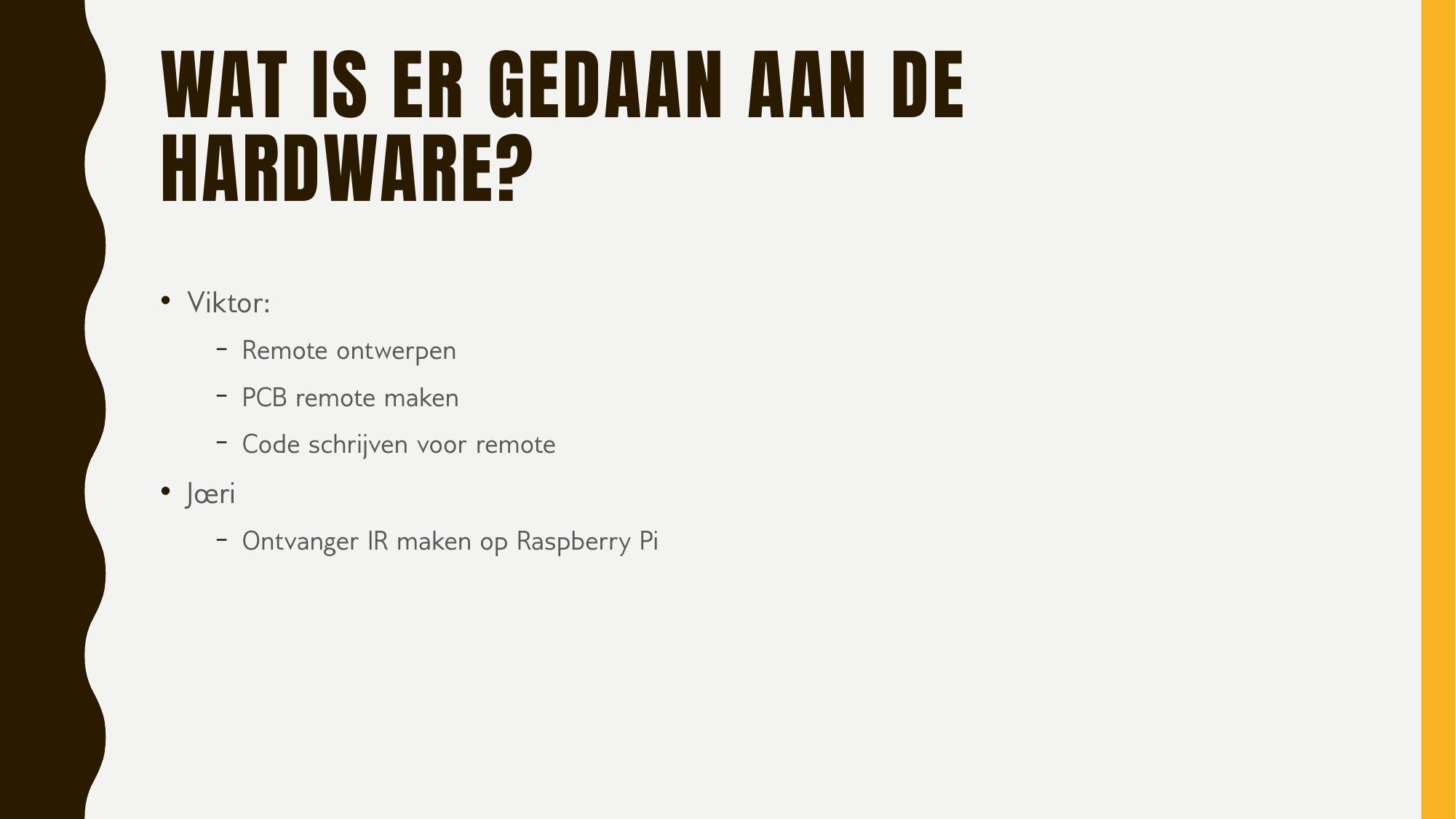

# Wat is er gedaan aan de hardware?
Viktor:
Remote ontwerpen
PCB remote maken
Code schrijven voor remote
Joeri
Ontvanger IR maken op Raspberry Pi